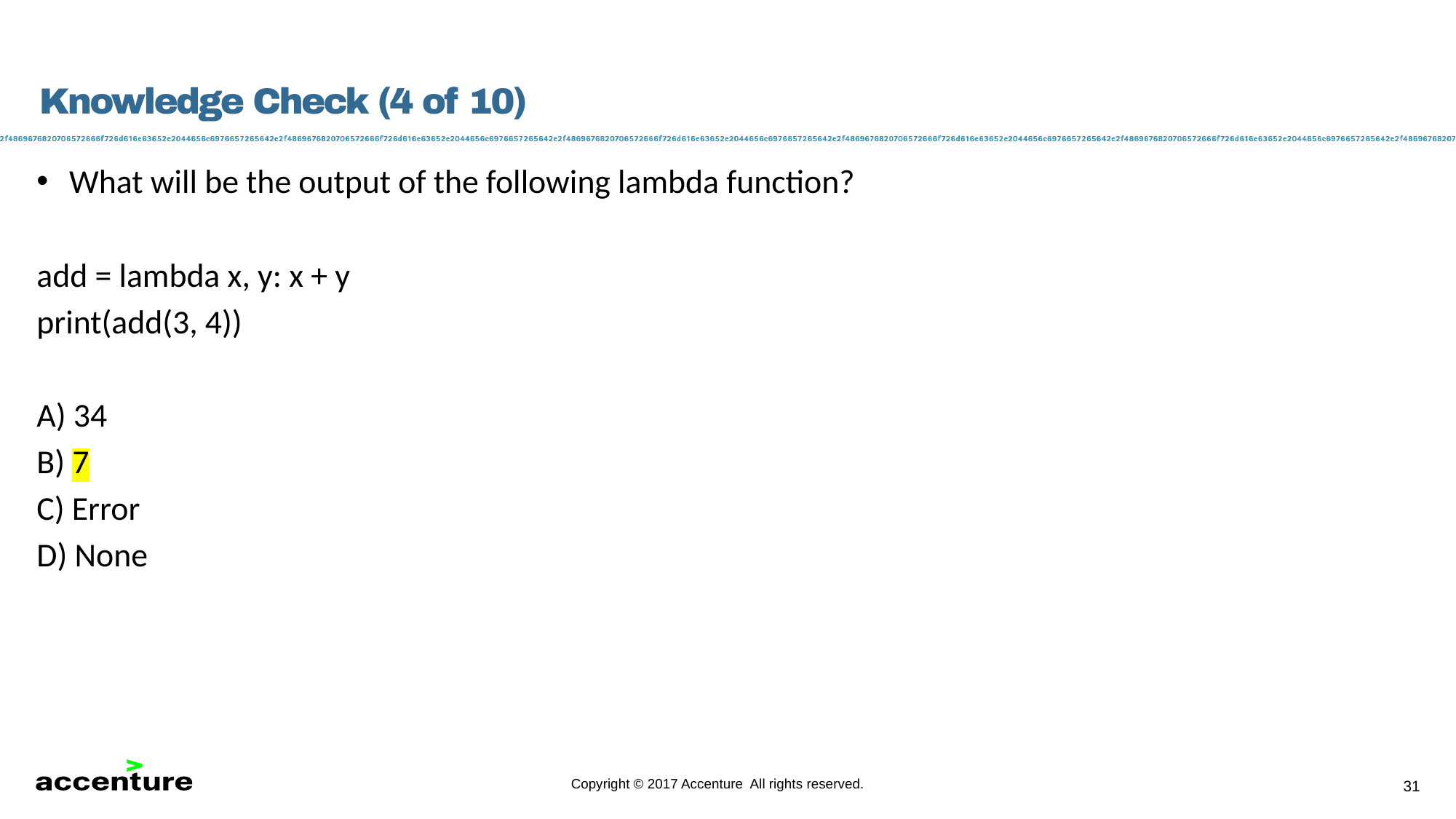

Knowledge Check (4 of 10)
What will be the output of the following lambda function?

add = lambda x, y: x + y
print(add(3, 4))

A) 34
B) 7
C) Error
D) None

31